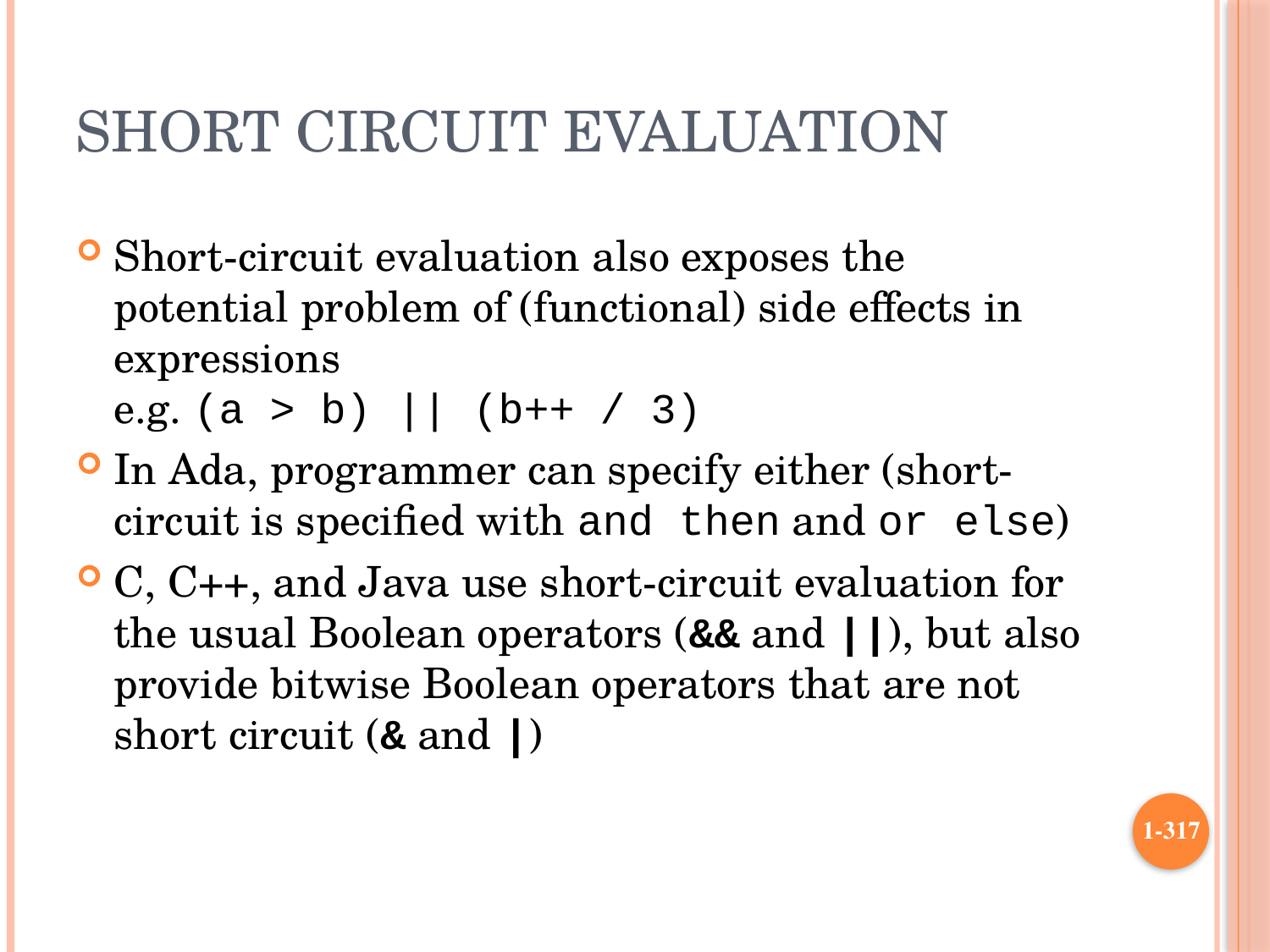

# Short Circuit Evaluation
Short-circuit evaluation also exposes the potential problem of (functional) side effects in expressions
e.g. (a > b) || (b++ / 3)
In Ada, programmer can specify either (short-circuit is specified with and then and or else)
C, C++, and Java use short-circuit evaluation for the usual Boolean operators (&& and ||), but also provide bitwise Boolean operators that are not short circuit (& and |)

1-317